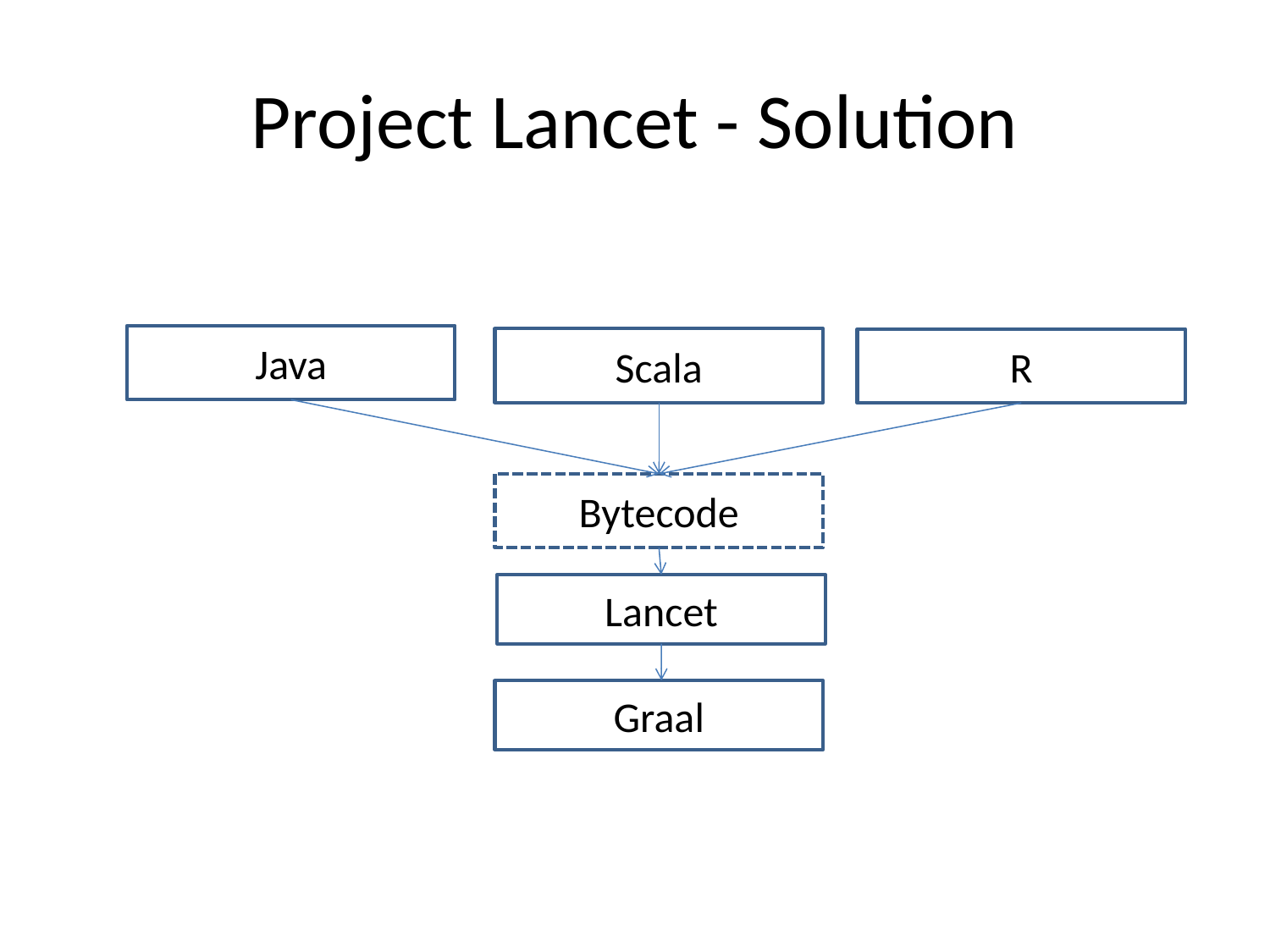

# Project Lancet - Solution
Java
Scala
R
Bytecode
Lancet
Graal